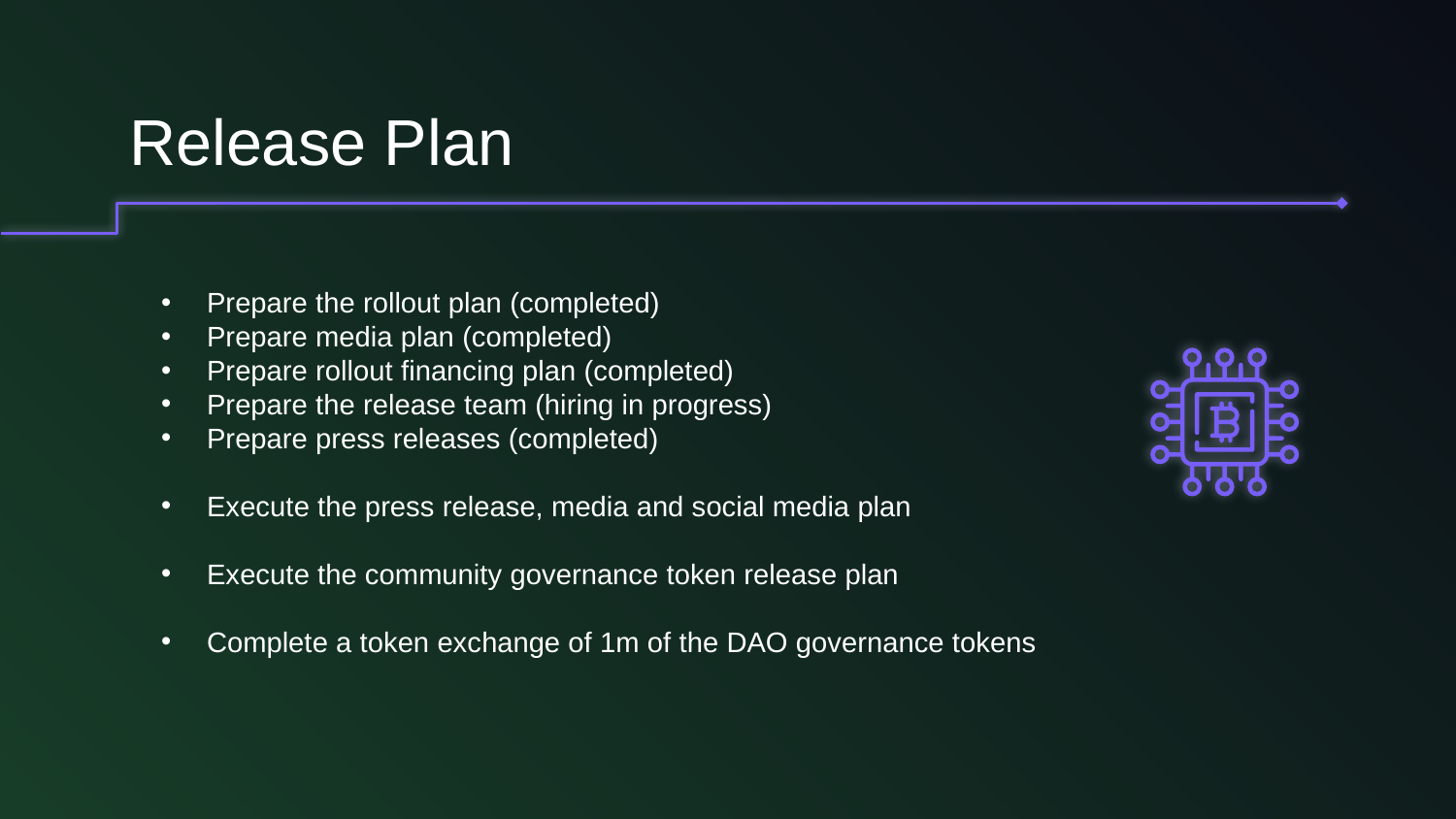

# Release Plan
Prepare the rollout plan (completed)
Prepare media plan (completed)
Prepare rollout financing plan (completed)
Prepare the release team (hiring in progress)
Prepare press releases (completed)

Execute the press release, media and social media plan

Execute the community governance token release plan

Complete a token exchange of 1m of the DAO governance tokens